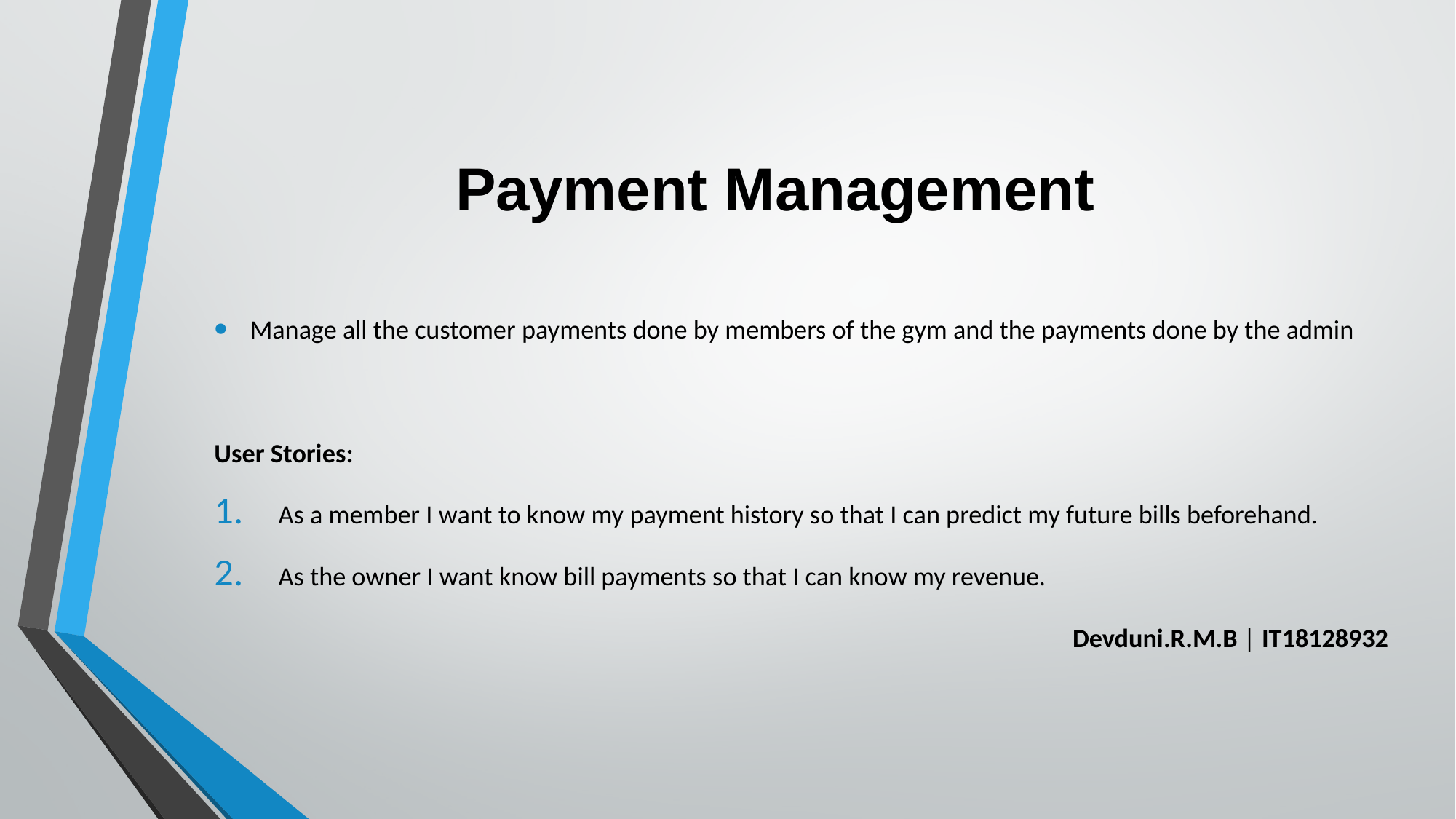

# Payment Management
Manage all the customer payments done by members of the gym and the payments done by the admin

User Stories:
As a member I want to know my payment history so that I can predict my future bills beforehand.
As the owner I want know bill payments so that I can know my revenue.
Devduni.R.M.B | IT18128932